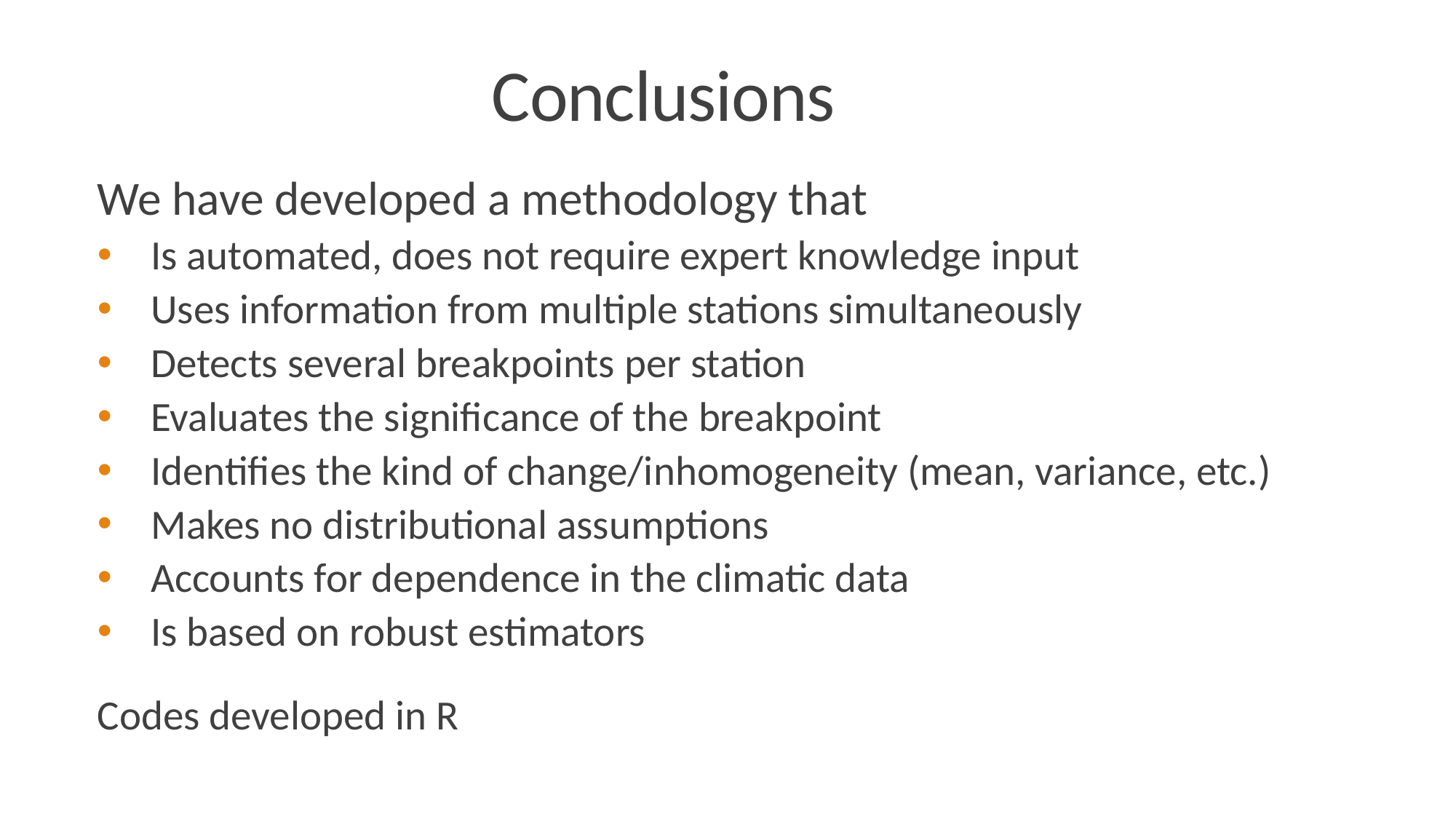

# Conclusions
We have developed a methodology that
Is automated, does not require expert knowledge input
Uses information from multiple stations simultaneously
Detects several breakpoints per station
Evaluates the significance of the breakpoint
Identifies the kind of change/inhomogeneity (mean, variance, etc.)
Makes no distributional assumptions
Accounts for dependence in the climatic data
Is based on robust estimators
Codes developed in R